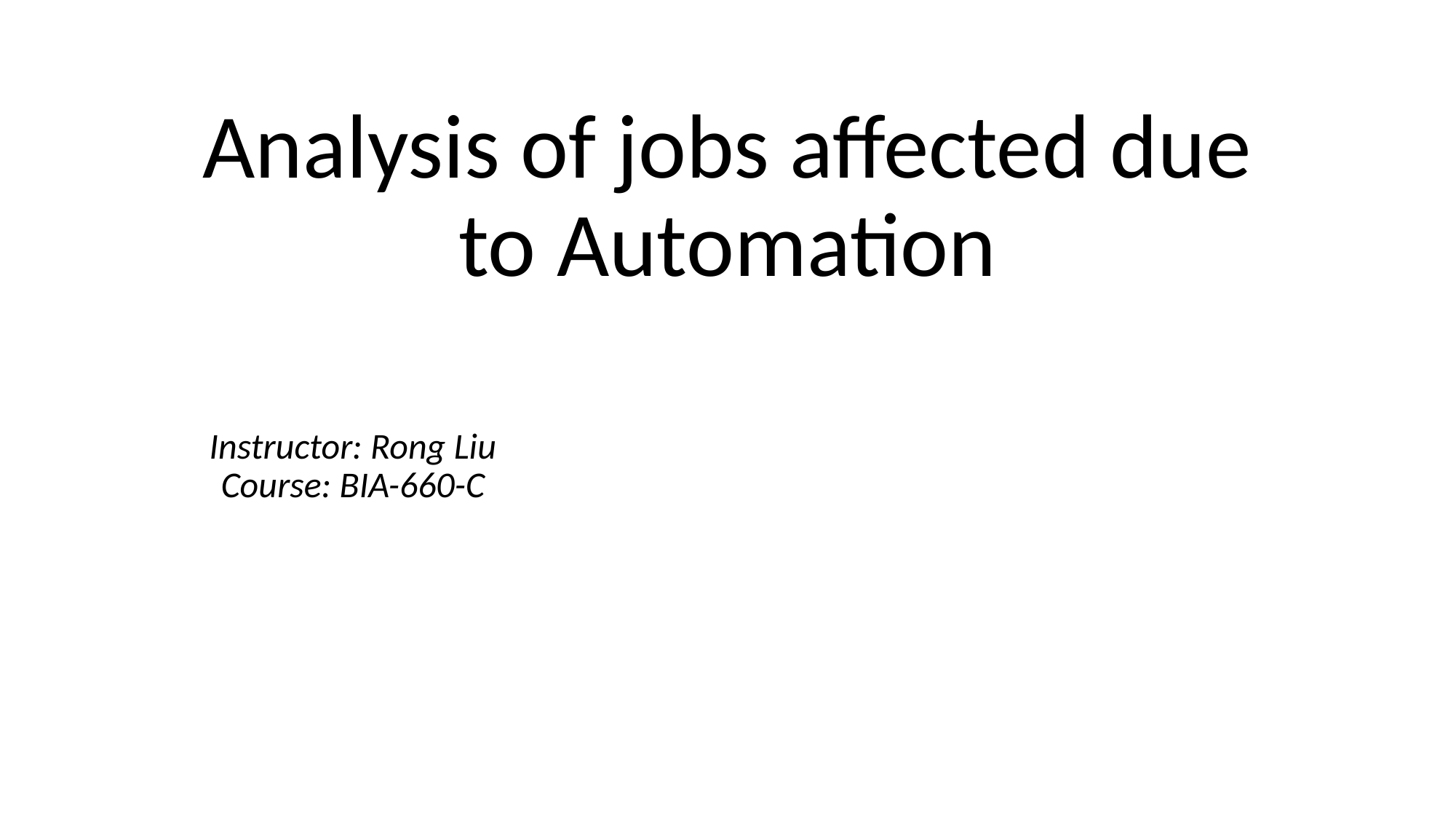

# Analysis of jobs affected due to Automation
Instructor: Rong Liu Course: BIA-660-C